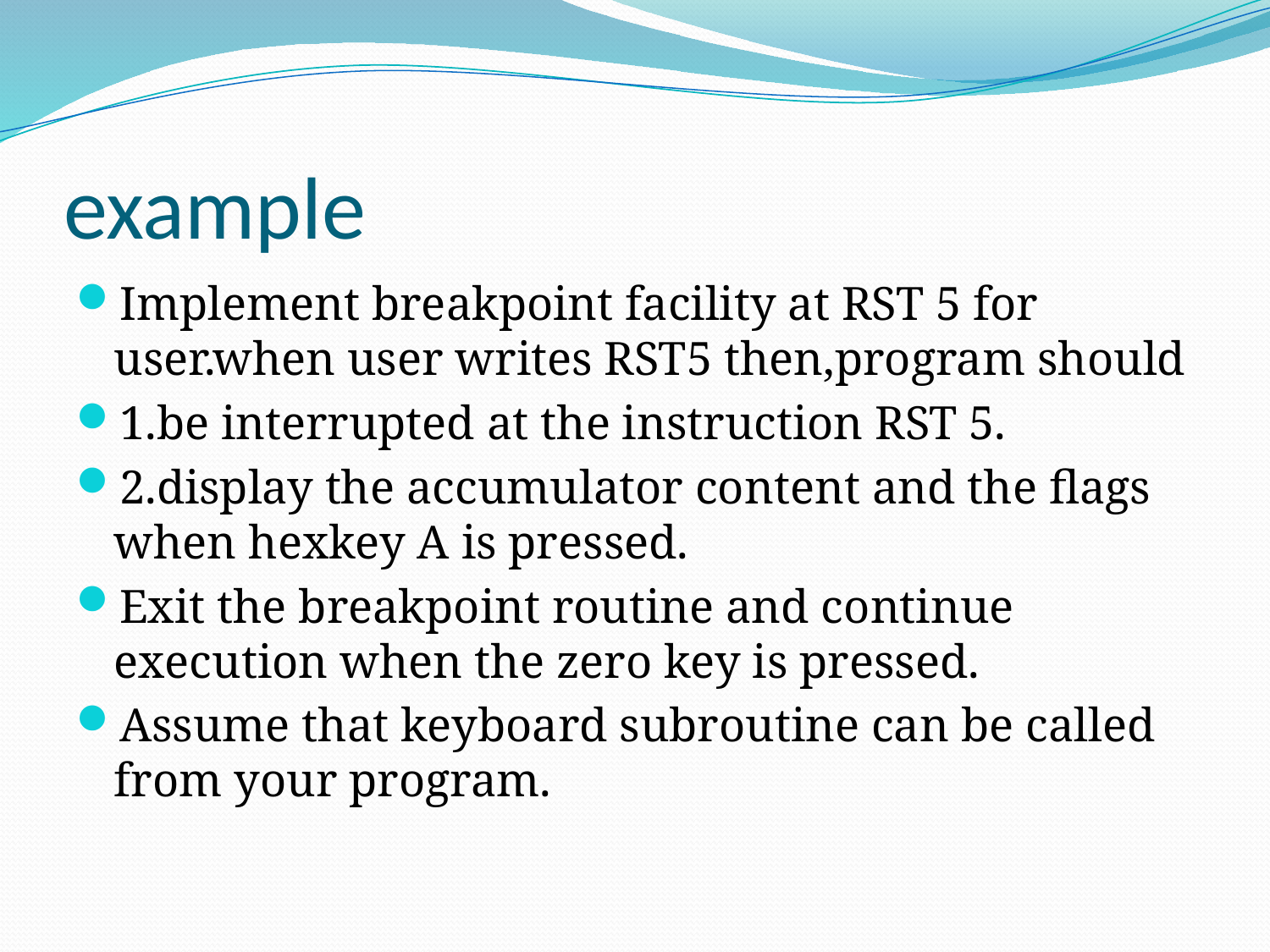

# example
Implement breakpoint facility at RST 5 for user.when user writes RST5 then,program should
1.be interrupted at the instruction RST 5.
2.display the accumulator content and the flags when hexkey A is pressed.
Exit the breakpoint routine and continue execution when the zero key is pressed.
Assume that keyboard subroutine can be called from your program.